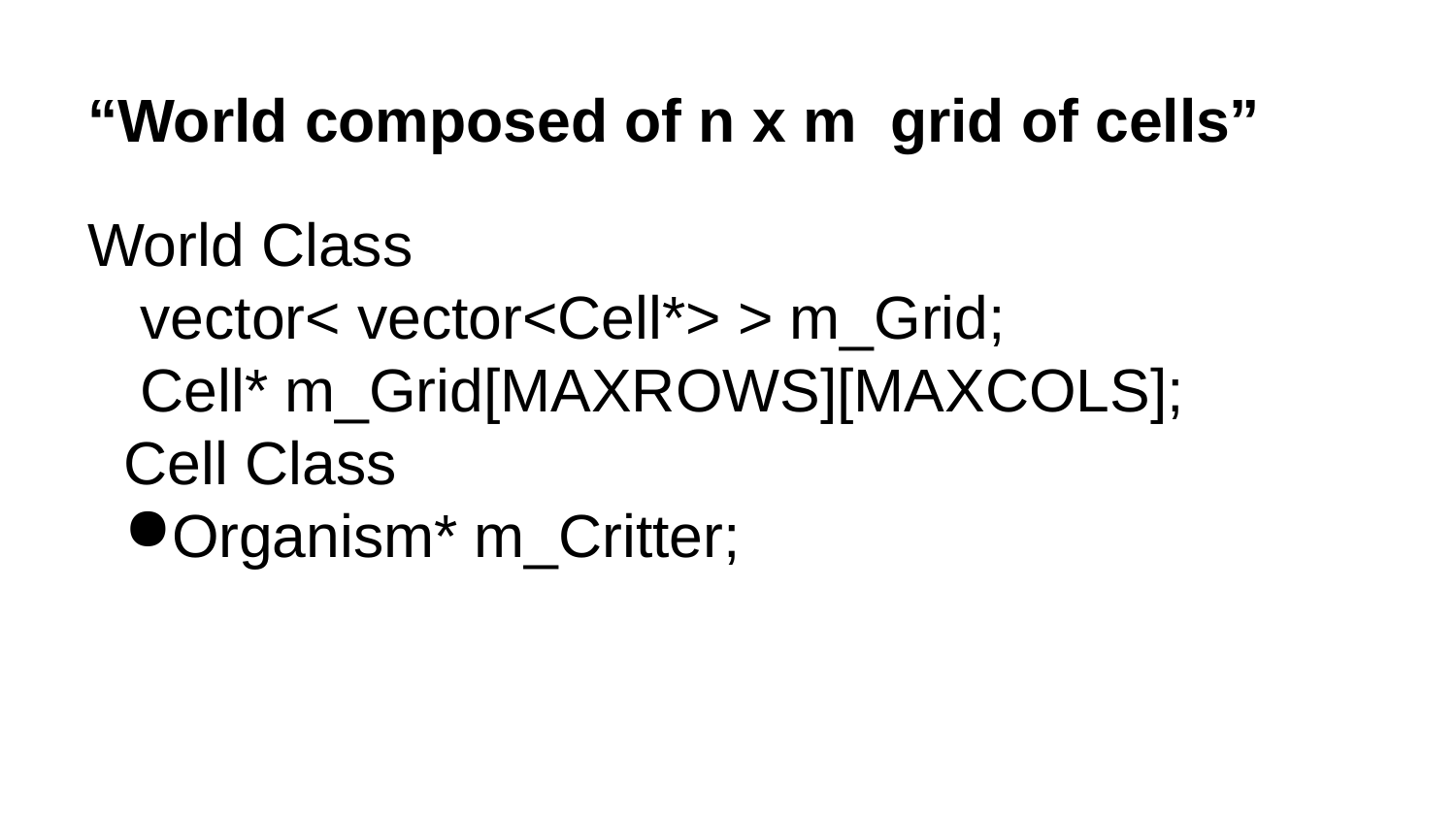

# “World composed of n x m  grid of cells”
World Class
 vector< vector<Cell*> > m_Grid;
 Cell* m_Grid[MAXROWS][MAXCOLS];
Cell Class
Organism* m_Critter;